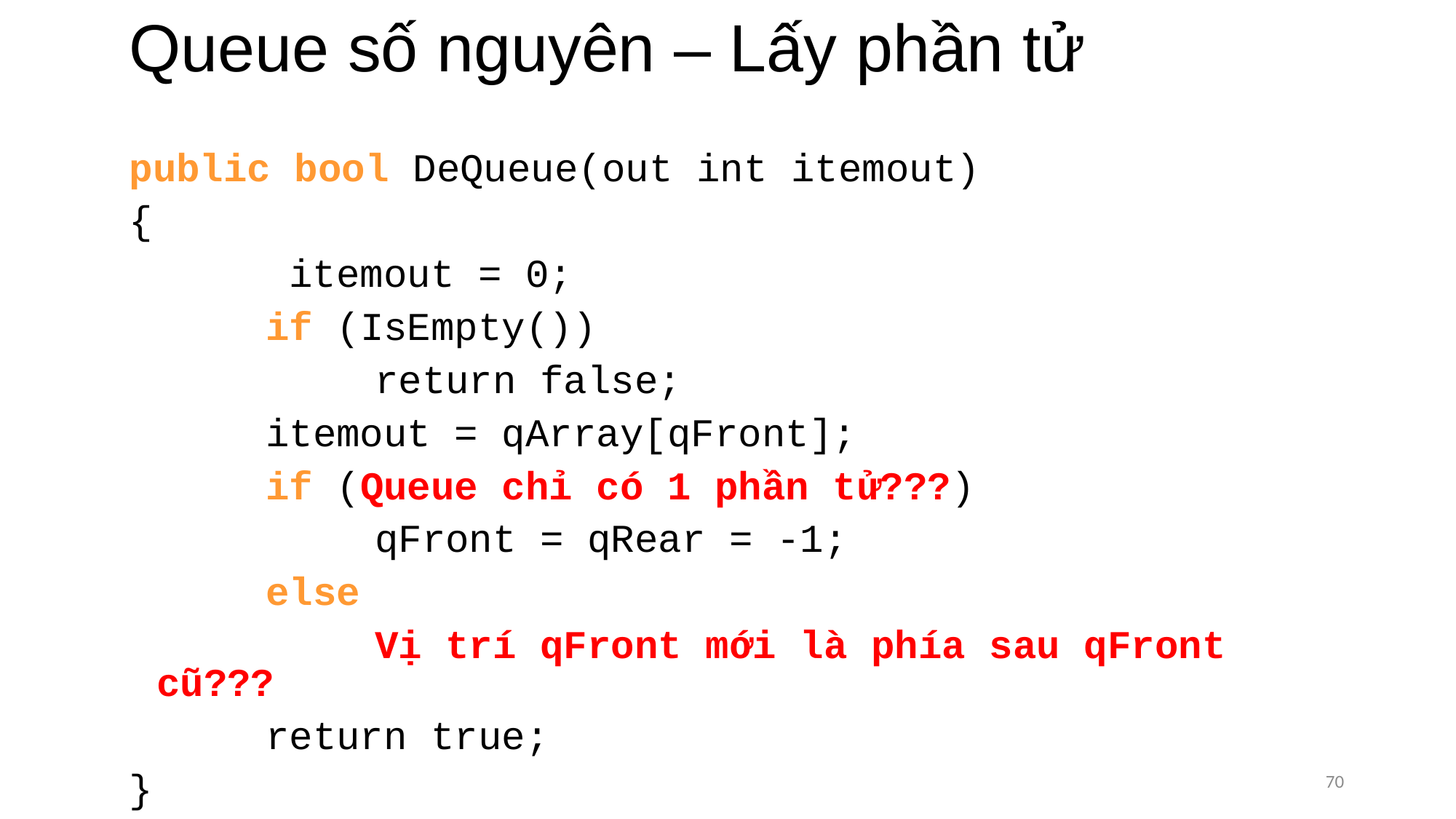

# Queue số nguyên – Lấy phần tử
public bool DeQueue(out int itemout)
{
		 itemout = 0;
		if (IsEmpty())
			return false;
		itemout = qArray[qFront];
		if (Queue chỉ có 1 phần tử???)
			qFront = qRear = -1;
		else
			Vị trí qFront mới là phía sau qFront cũ???
		return true;
}
70